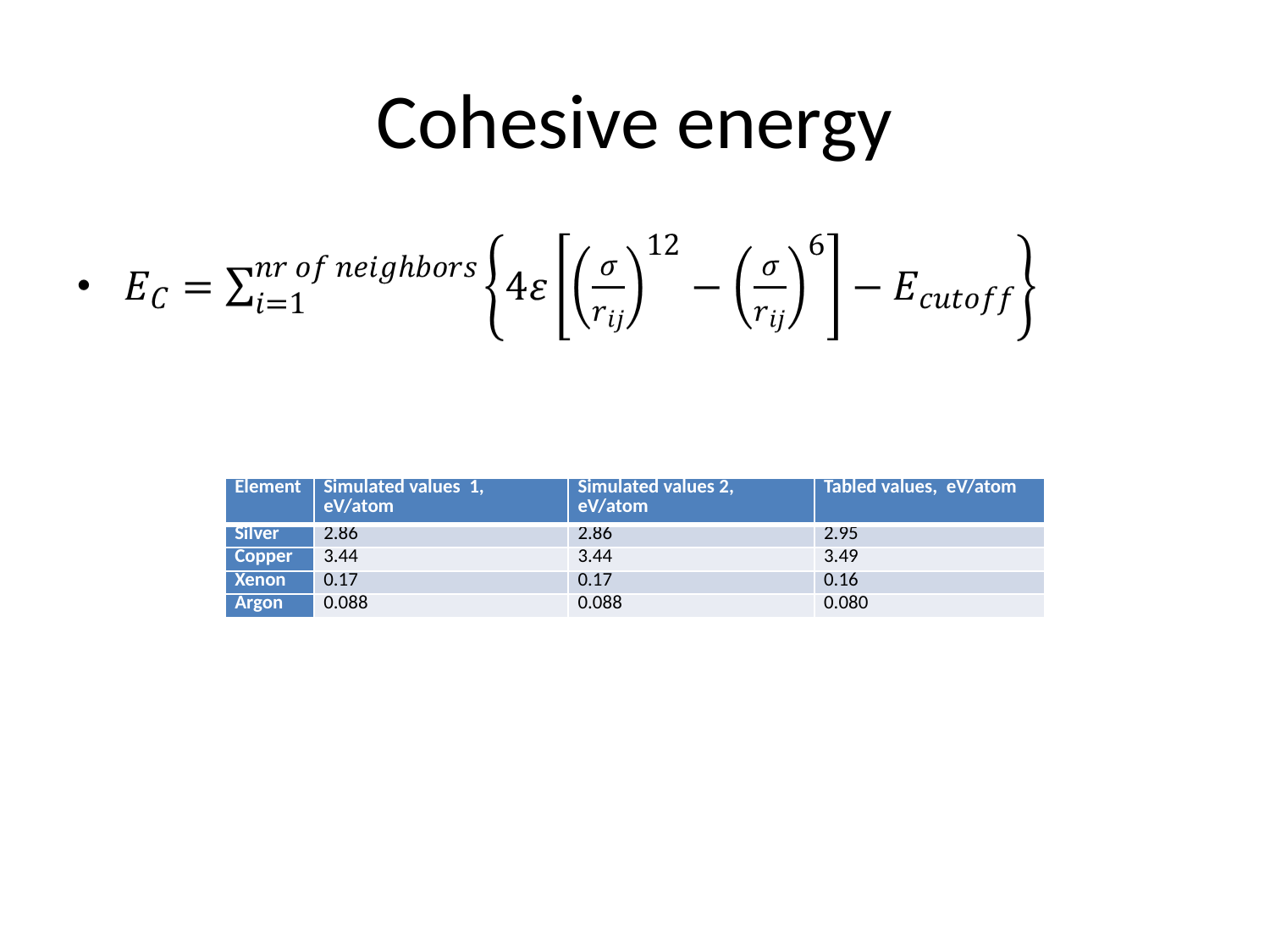

# Cohesive energy

| Element | Simulated values 1, eV/atom | Simulated values 2, eV/atom | Tabled values, eV/atom |
| --- | --- | --- | --- |
| Silver | 2.86 | 2.86 | 2.95 |
| Copper | 3.44 | 3.44 | 3.49 |
| Xenon | 0.17 | 0.17 | 0.16 |
| Argon | 0.088 | 0.088 | 0.080 |